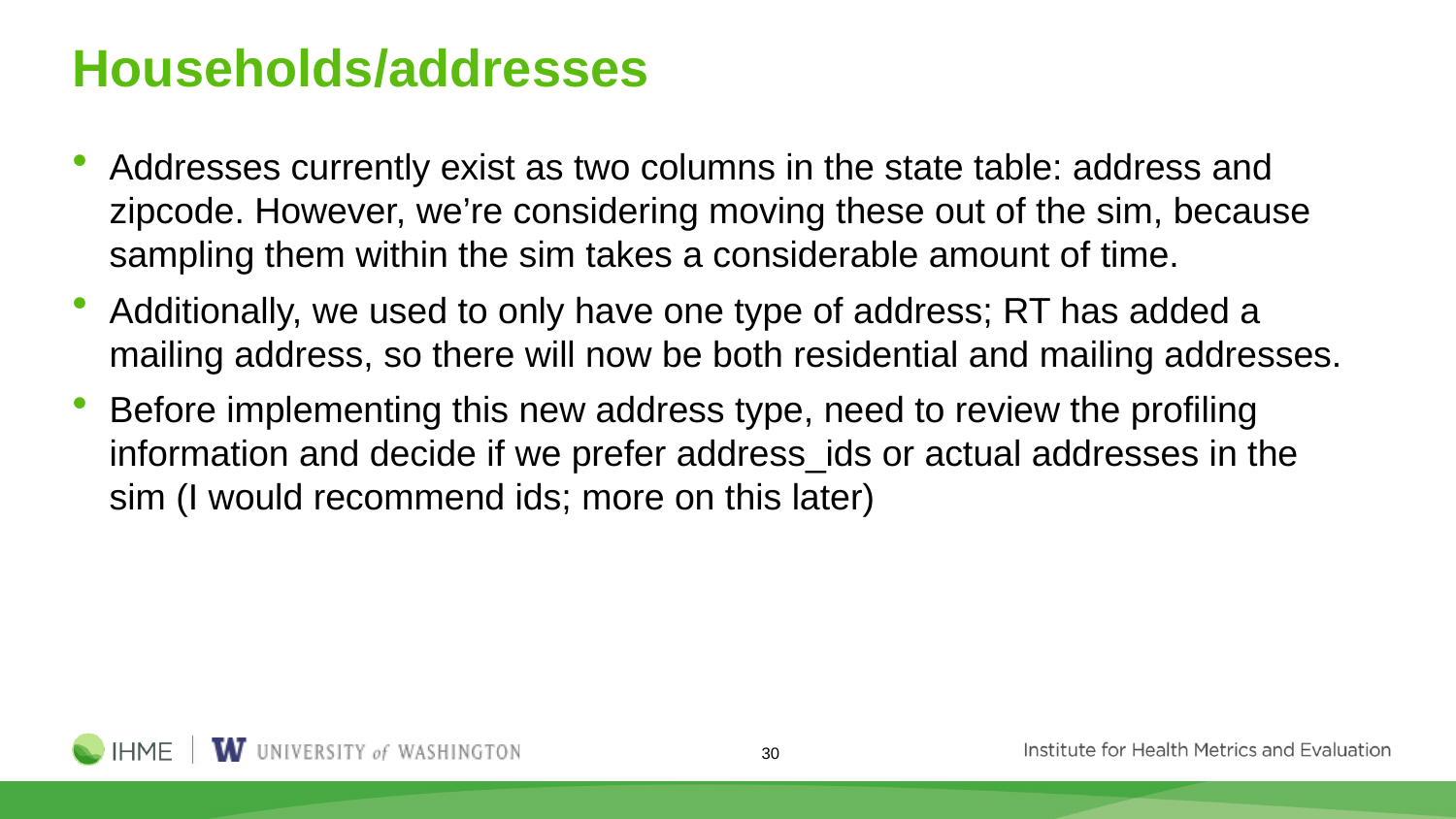

# Households/addresses
Addresses currently exist as two columns in the state table: address and zipcode. However, we’re considering moving these out of the sim, because sampling them within the sim takes a considerable amount of time.
Additionally, we used to only have one type of address; RT has added a mailing address, so there will now be both residential and mailing addresses.
Before implementing this new address type, need to review the profiling information and decide if we prefer address_ids or actual addresses in the sim (I would recommend ids; more on this later)
30